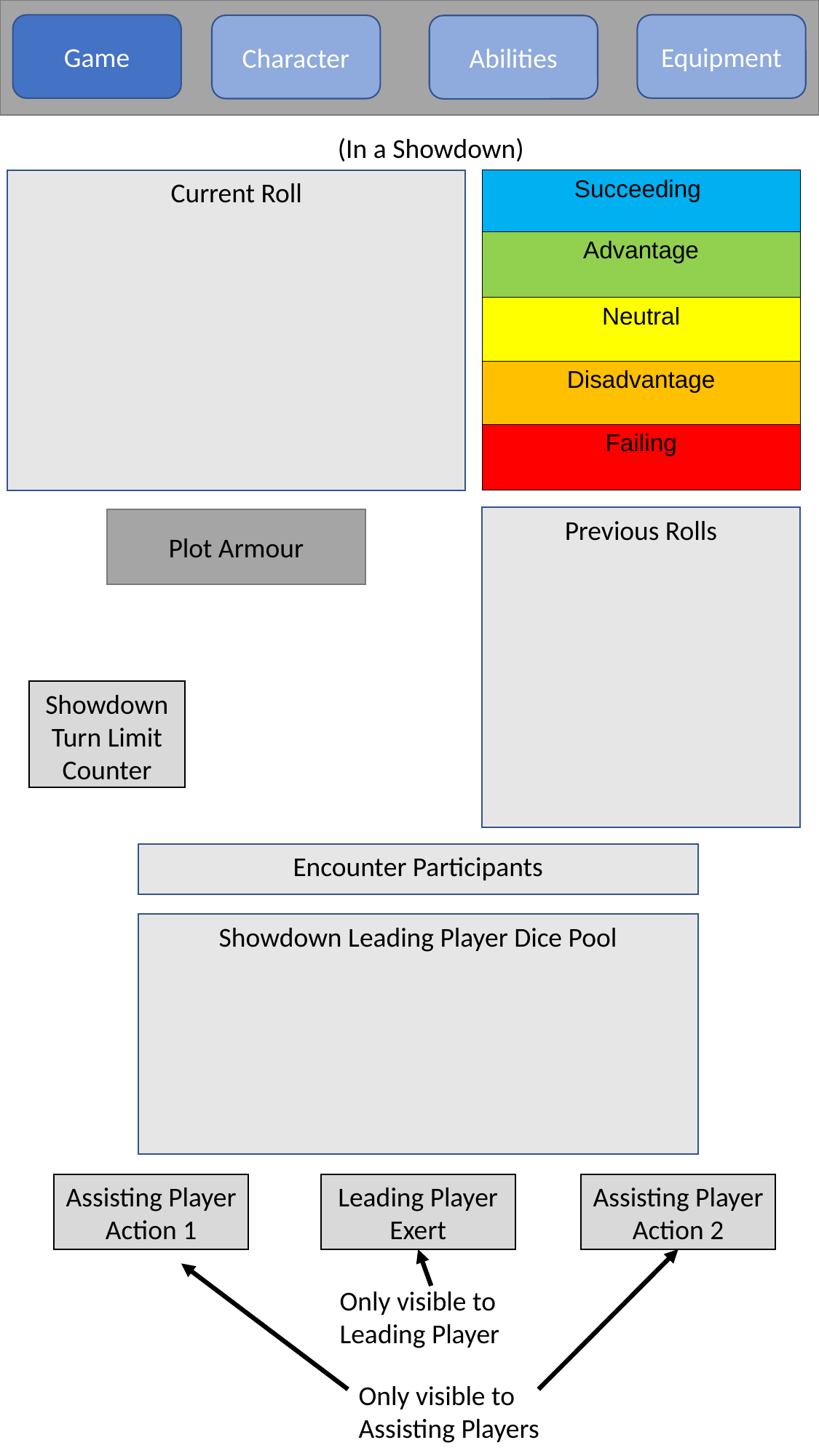

Game
Equipment
Character
Abilities
(In a Showdown)
Current Roll
| Succeeding |
| --- |
| Advantage |
| Neutral |
| Disadvantage |
| Failing |
Previous Rolls
Plot Armour
Showdown Turn Limit Counter

Encounter Participants
Showdown Leading Player Dice Pool
Assisting Player Action 1

Leading Player Exert

Assisting Player Action 2

Only visible to Leading Player
Only visible to Assisting Players